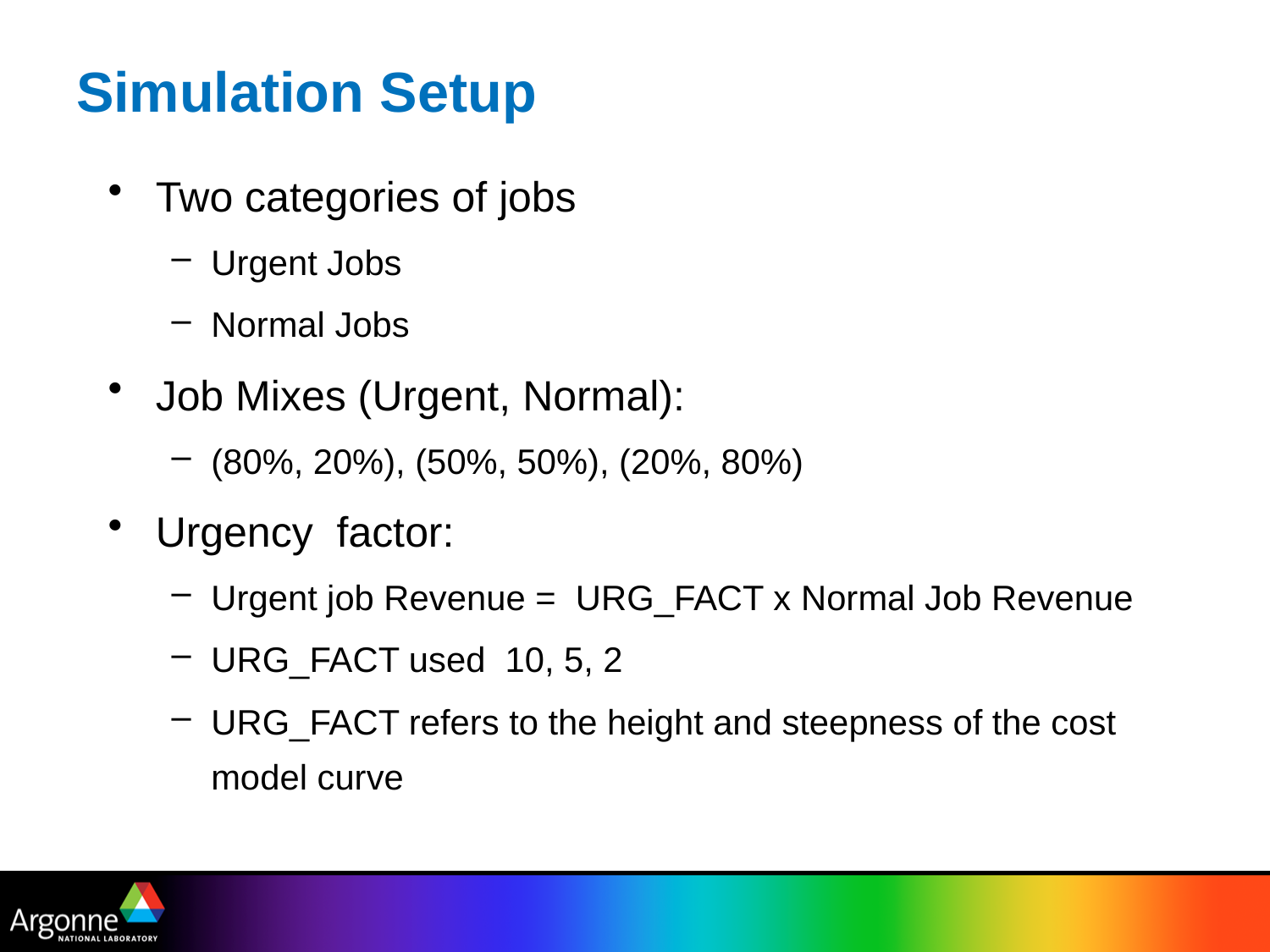

# Simulation Setup
Two categories of jobs
Urgent Jobs
Normal Jobs
Job Mixes (Urgent, Normal):
(80%, 20%), (50%, 50%), (20%, 80%)
Urgency  factor:
Urgent job Revenue =  URG_FACT x Normal Job Revenue
URG_FACT used  10, 5, 2
URG_FACT refers to the height and steepness of the cost model curve